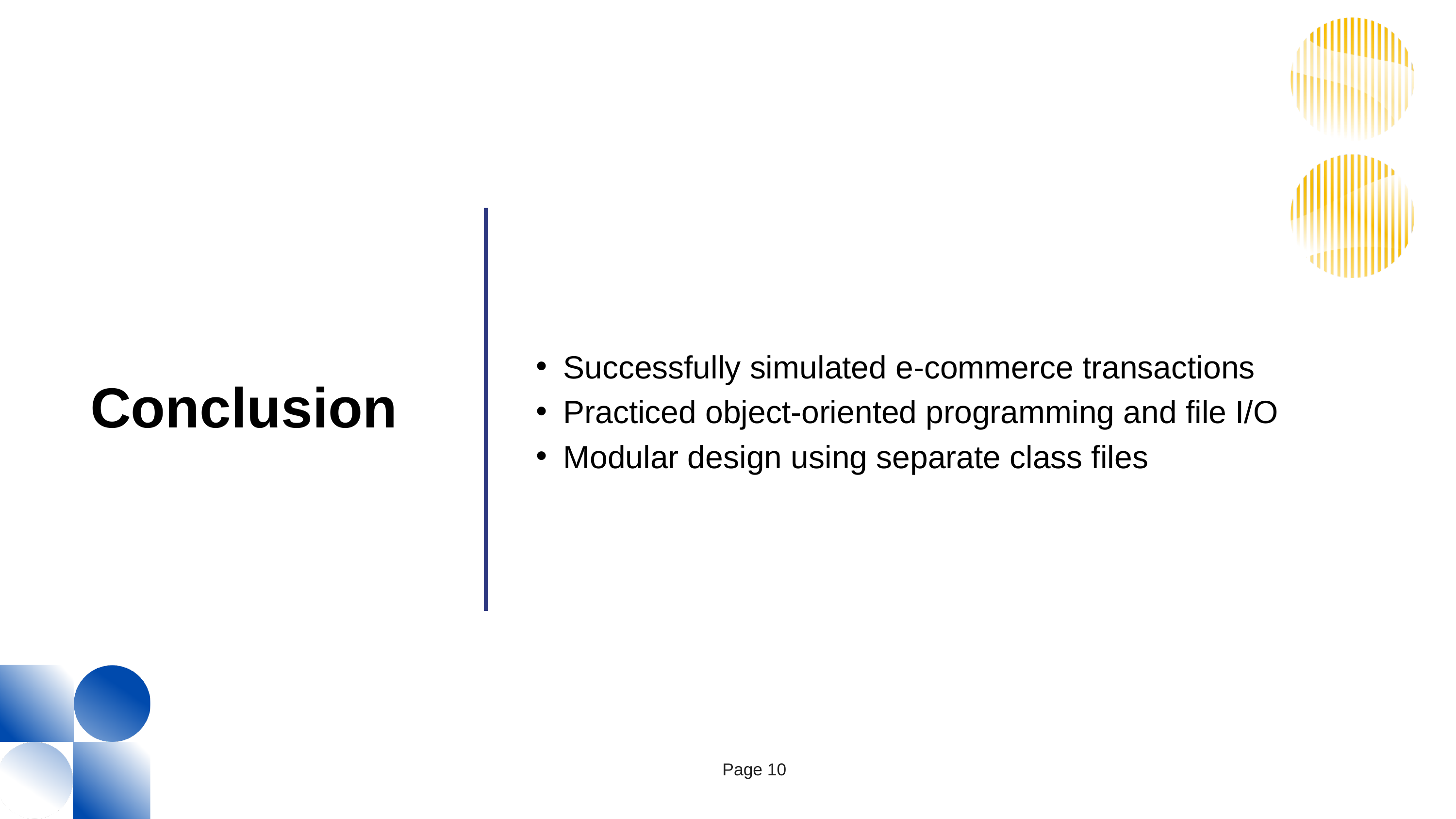

Successfully simulated e-commerce transactions
Practiced object-oriented programming and file I/O
Modular design using separate class files
Conclusion

Page 10